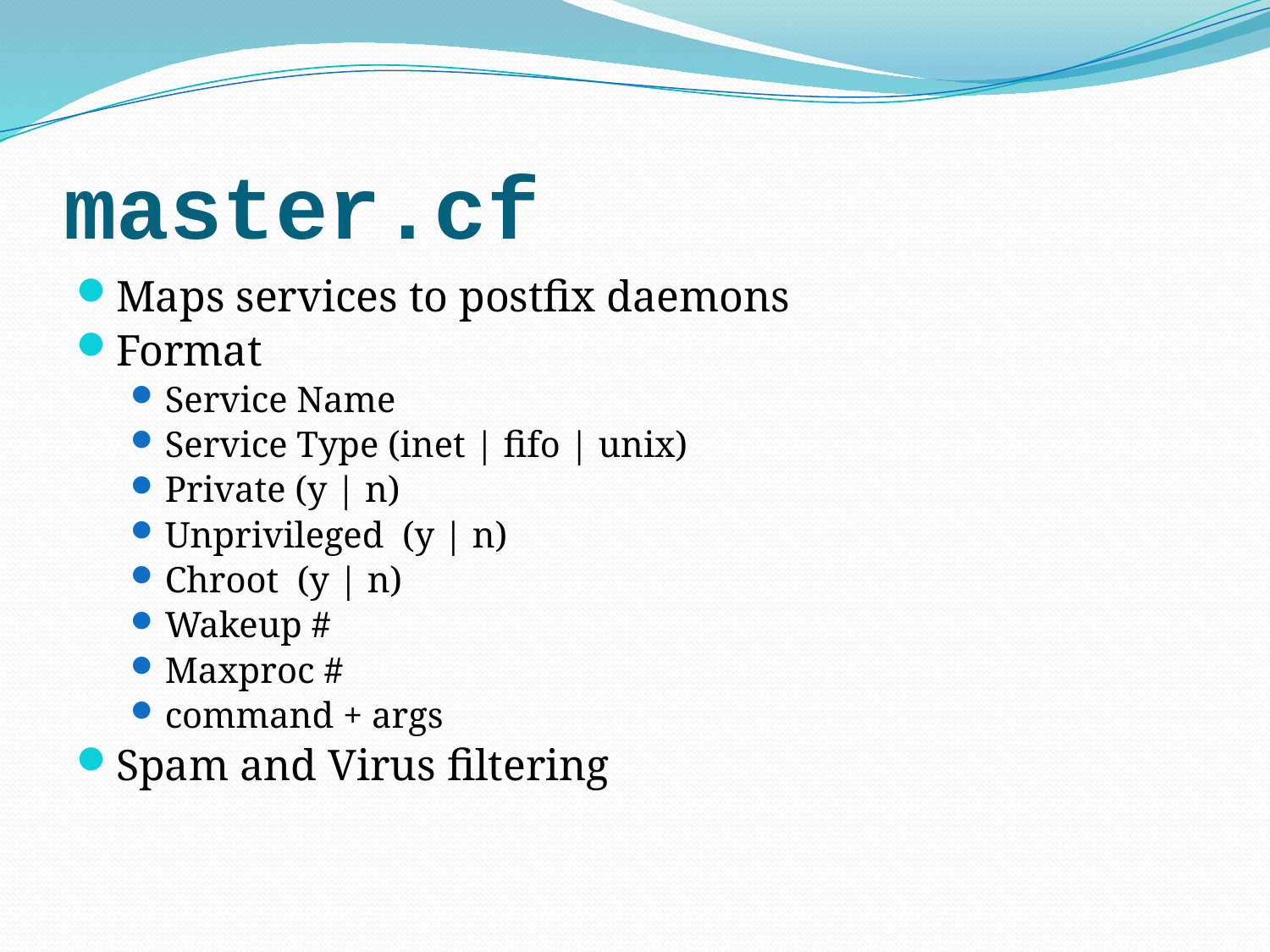

# master.cf
Maps services to postfix daemons
Format
Service Name
Service Type (inet | fifo | unix)
Private (y | n)
Unprivileged  (y | n)
Chroot  (y | n)
Wakeup #
Maxproc #
command + args
Spam and Virus filtering